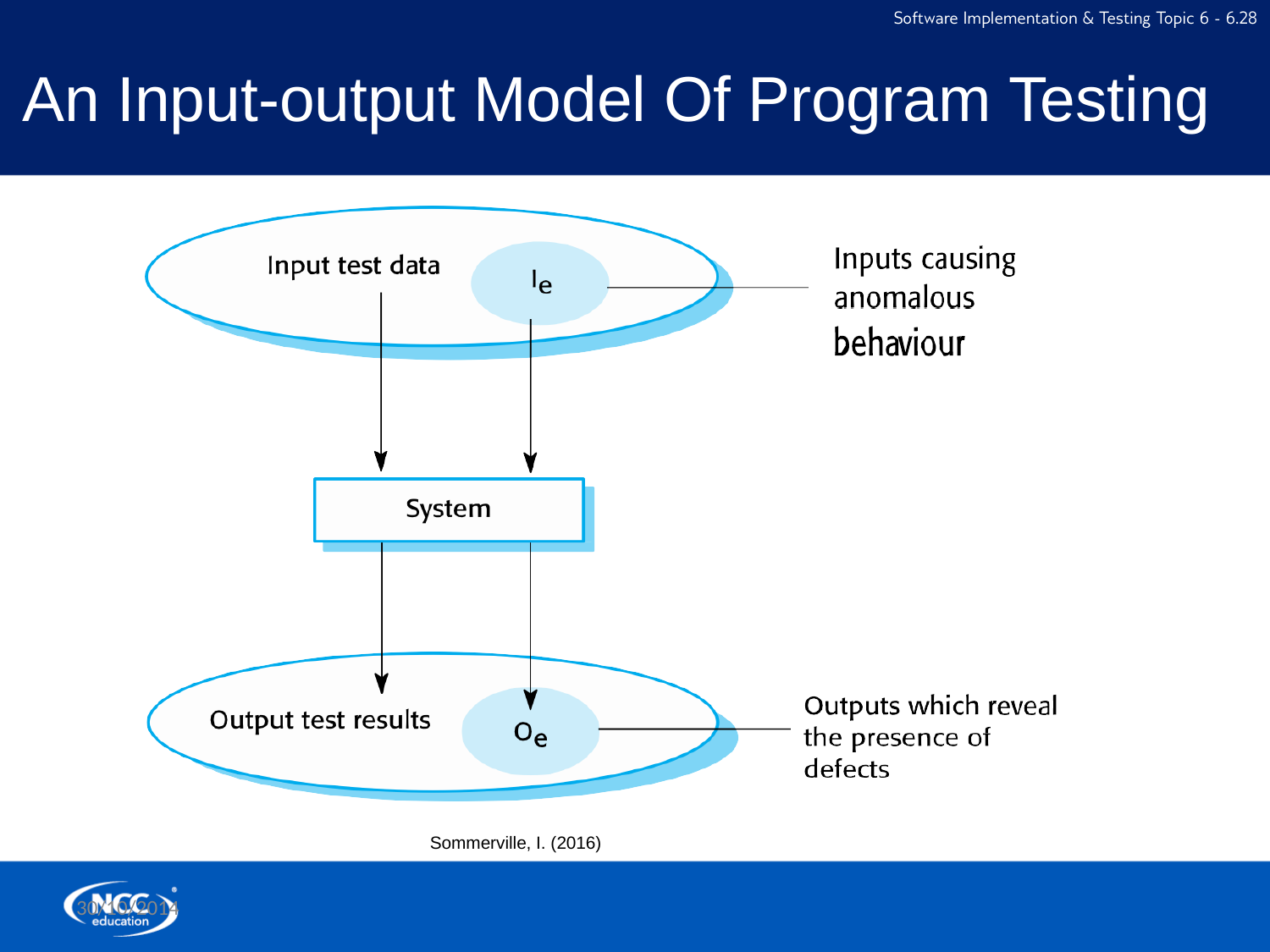

# An Input-output Model Of Program Testing

Sommerville, I. (2016)
30/10/2014